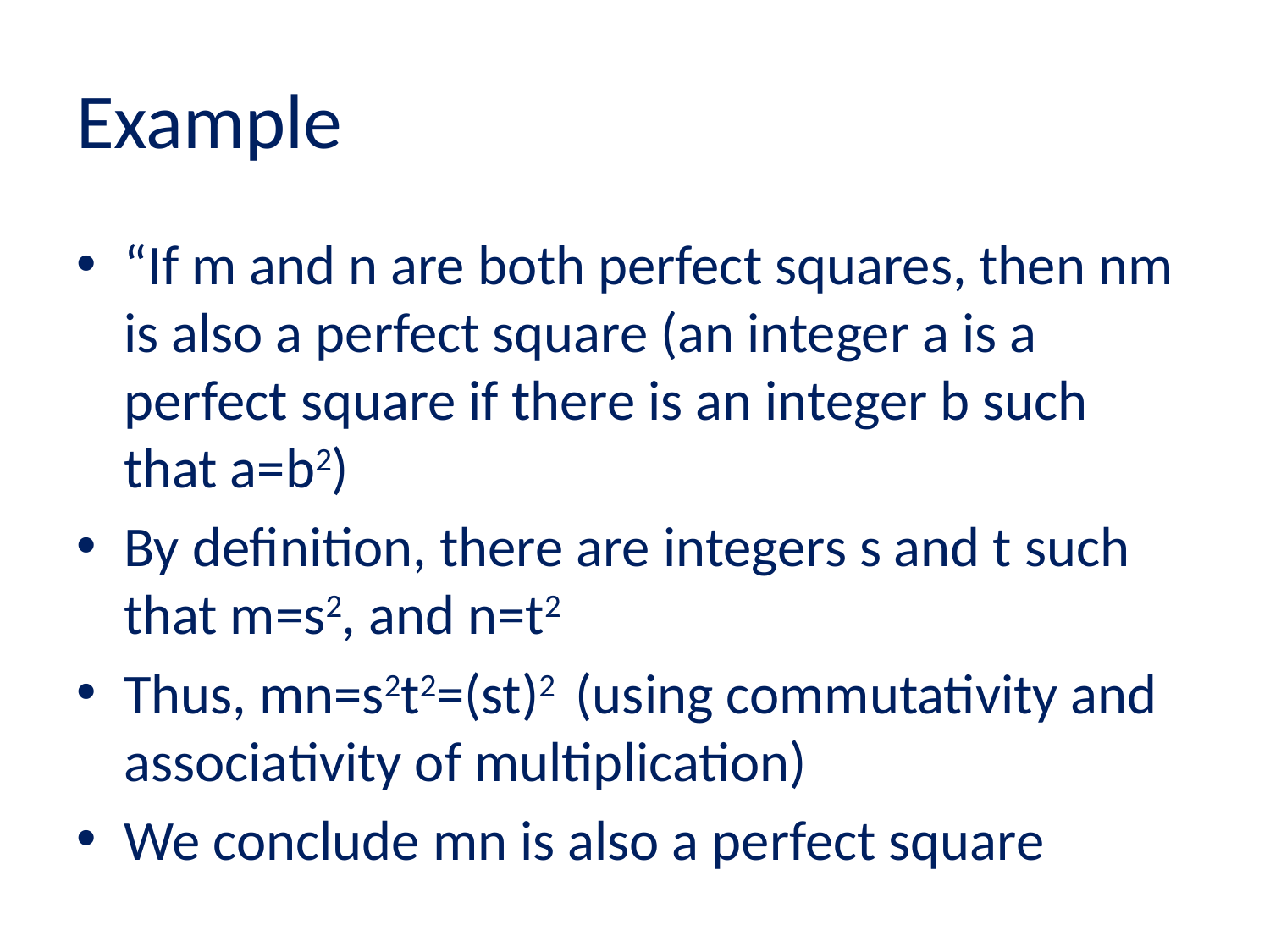

# Example
“If m and n are both perfect squares, then nm is also a perfect square (an integer a is a perfect square if there is an integer b such that a=b2)
By definition, there are integers s and t such that m=s2, and n=t2
Thus, mn=s2t2=(st)2  (using commutativity and associativity of multiplication)
We conclude mn is also a perfect square
7